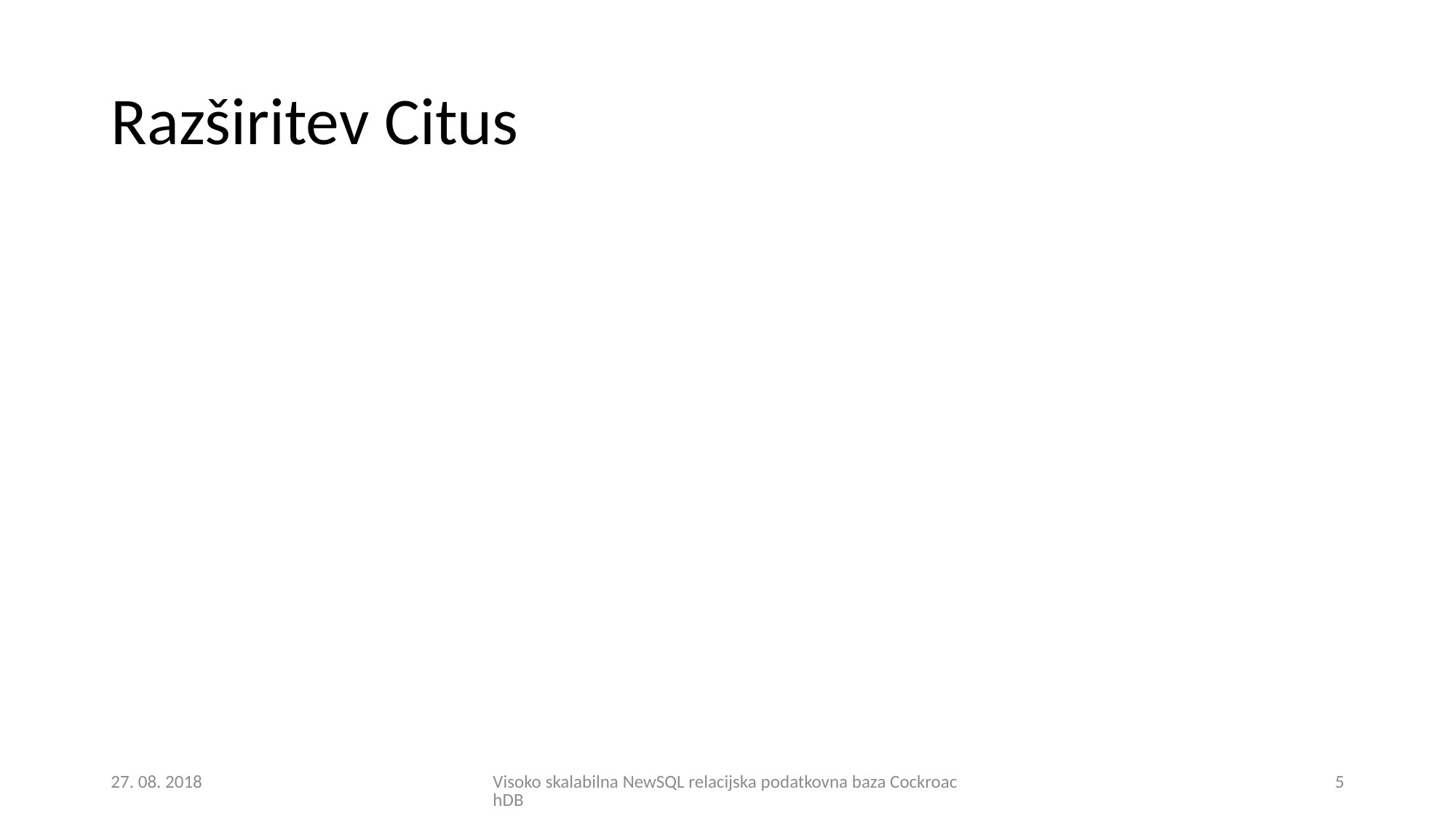

# Razširitev Citus

27. 08. 2018
Visoko skalabilna NewSQL relacijska podatkovna baza CockroachDB
5